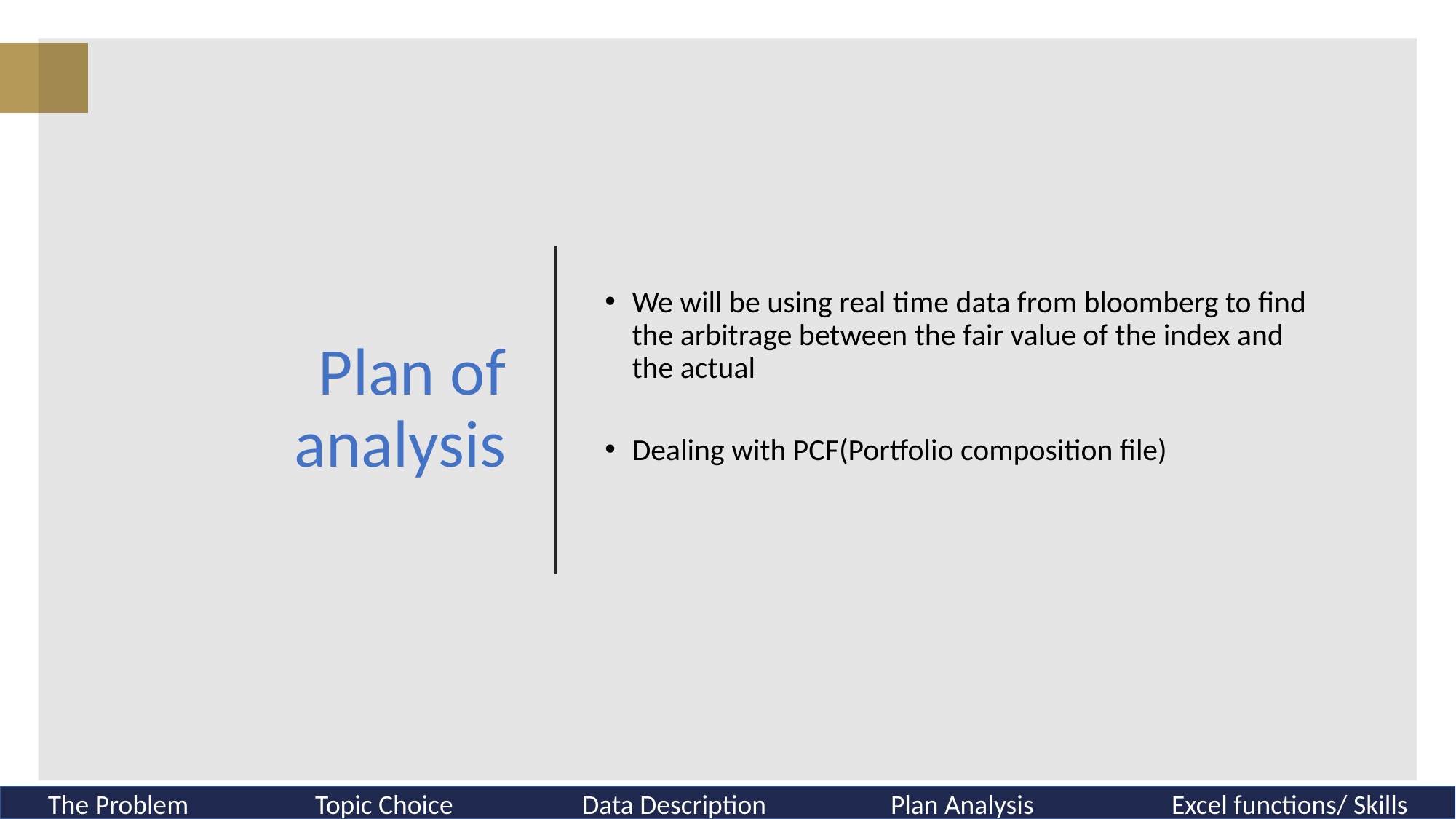

# Plan of analysis
We will be using real time data from bloomberg to find the arbitrage between the fair value of the index and the actual
Dealing with PCF(Portfolio composition file)